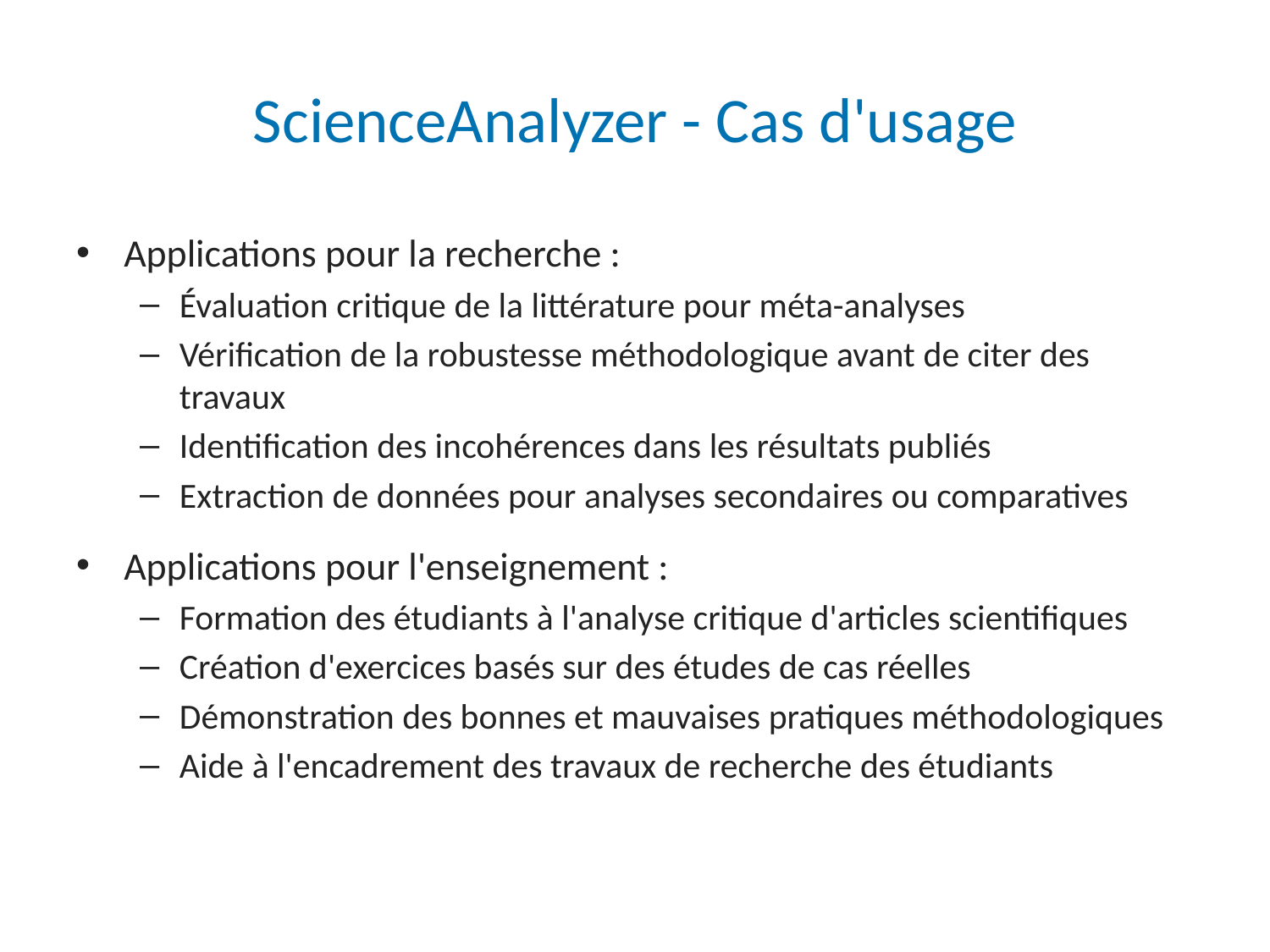

# ScienceAnalyzer - Cas d'usage
Applications pour la recherche :
Évaluation critique de la littérature pour méta-analyses
Vérification de la robustesse méthodologique avant de citer des travaux
Identification des incohérences dans les résultats publiés
Extraction de données pour analyses secondaires ou comparatives
Applications pour l'enseignement :
Formation des étudiants à l'analyse critique d'articles scientifiques
Création d'exercices basés sur des études de cas réelles
Démonstration des bonnes et mauvaises pratiques méthodologiques
Aide à l'encadrement des travaux de recherche des étudiants